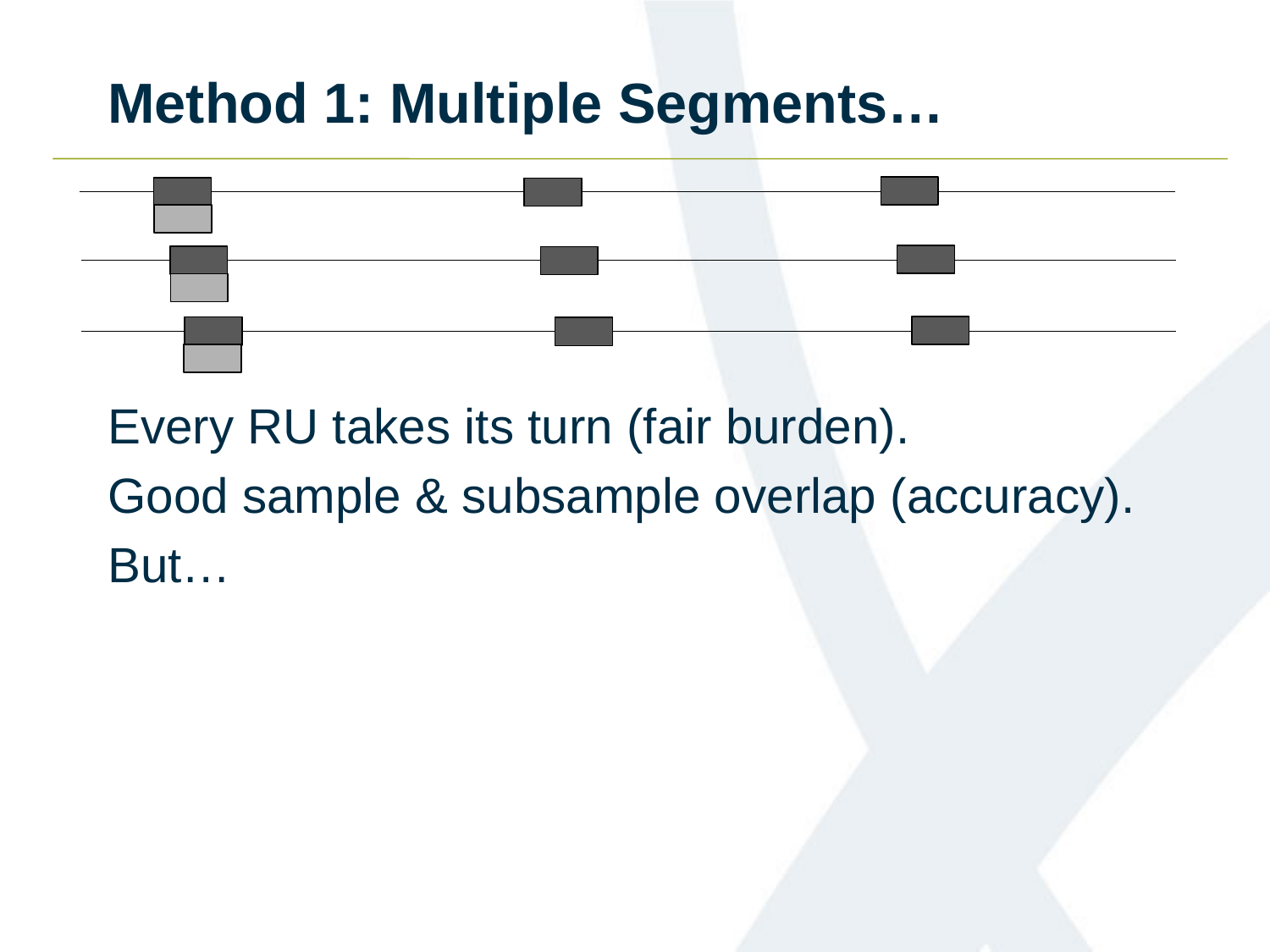

# Method 1: Multiple Segments…

Every RU takes its turn (fair burden).
Good sample & subsample overlap (accuracy).
But…